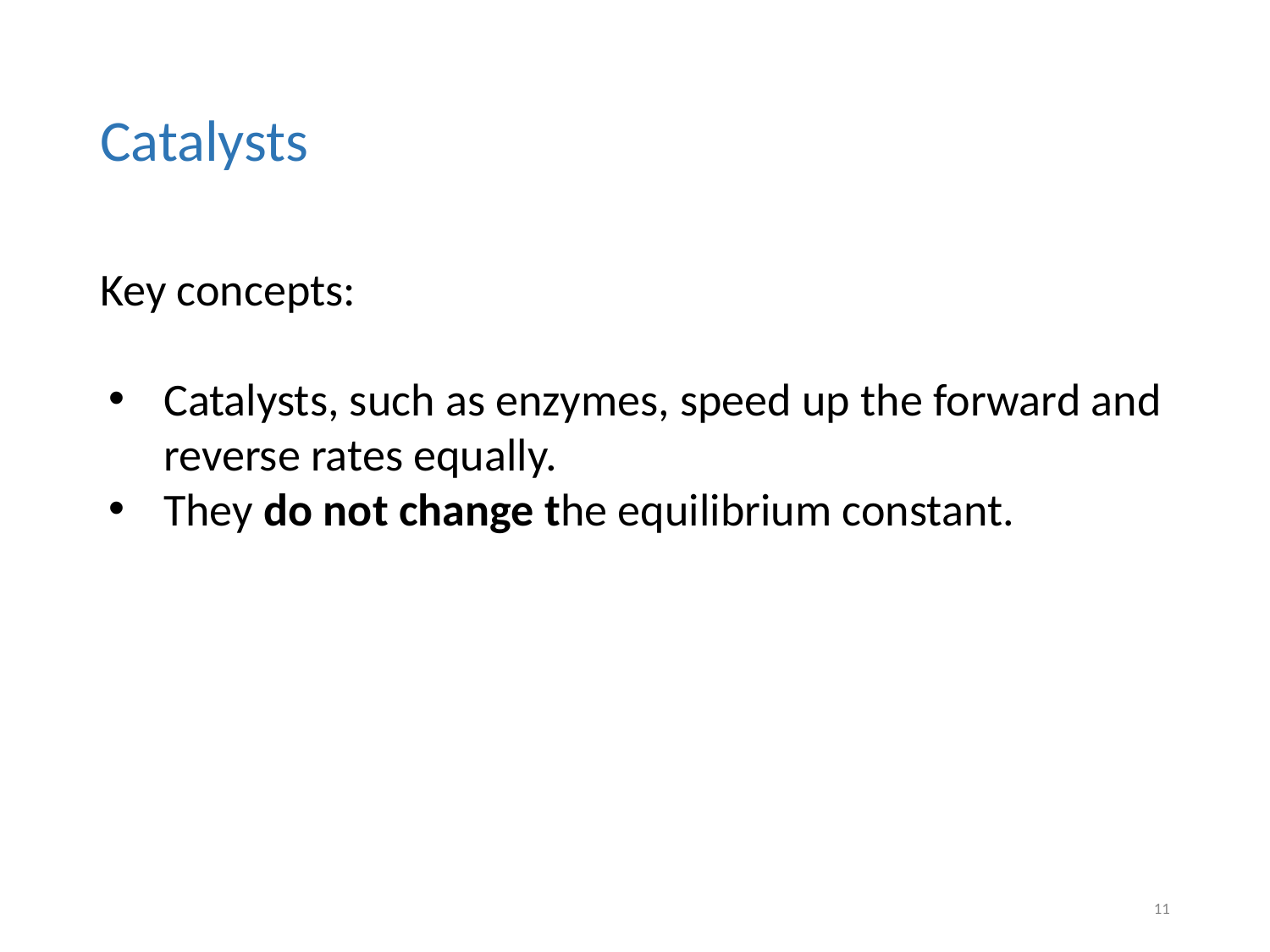

# Catalysts
Key concepts:

Catalysts, such as enzymes, speed up the forward and reverse rates equally.
They do not change the equilibrium constant.
11